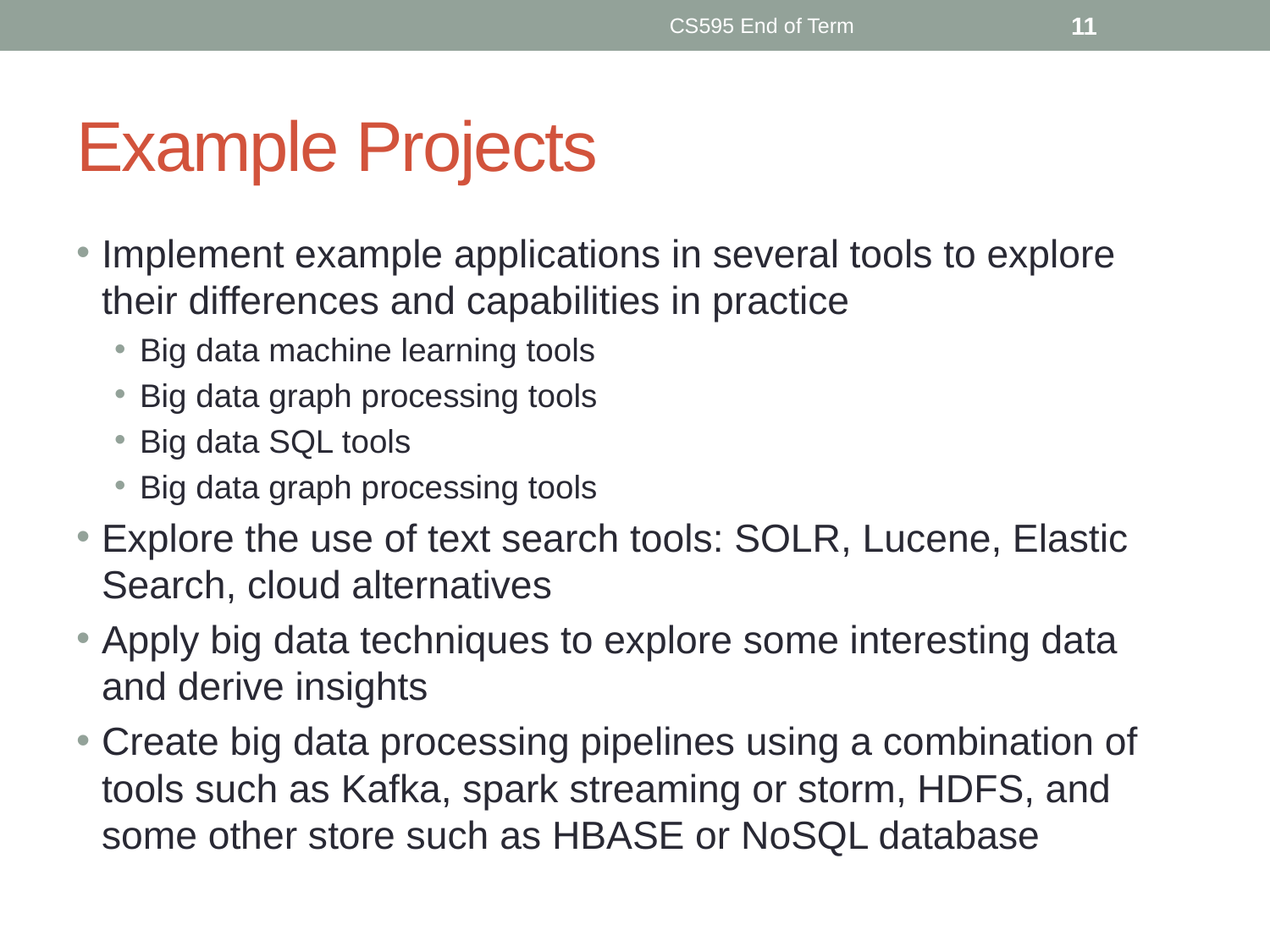

CS595 End of Term
11
# Example Projects
Implement example applications in several tools to explore their differences and capabilities in practice
Big data machine learning tools
Big data graph processing tools
Big data SQL tools
Big data graph processing tools
Explore the use of text search tools: SOLR, Lucene, Elastic Search, cloud alternatives
Apply big data techniques to explore some interesting data and derive insights
Create big data processing pipelines using a combination of tools such as Kafka, spark streaming or storm, HDFS, and some other store such as HBASE or NoSQL database